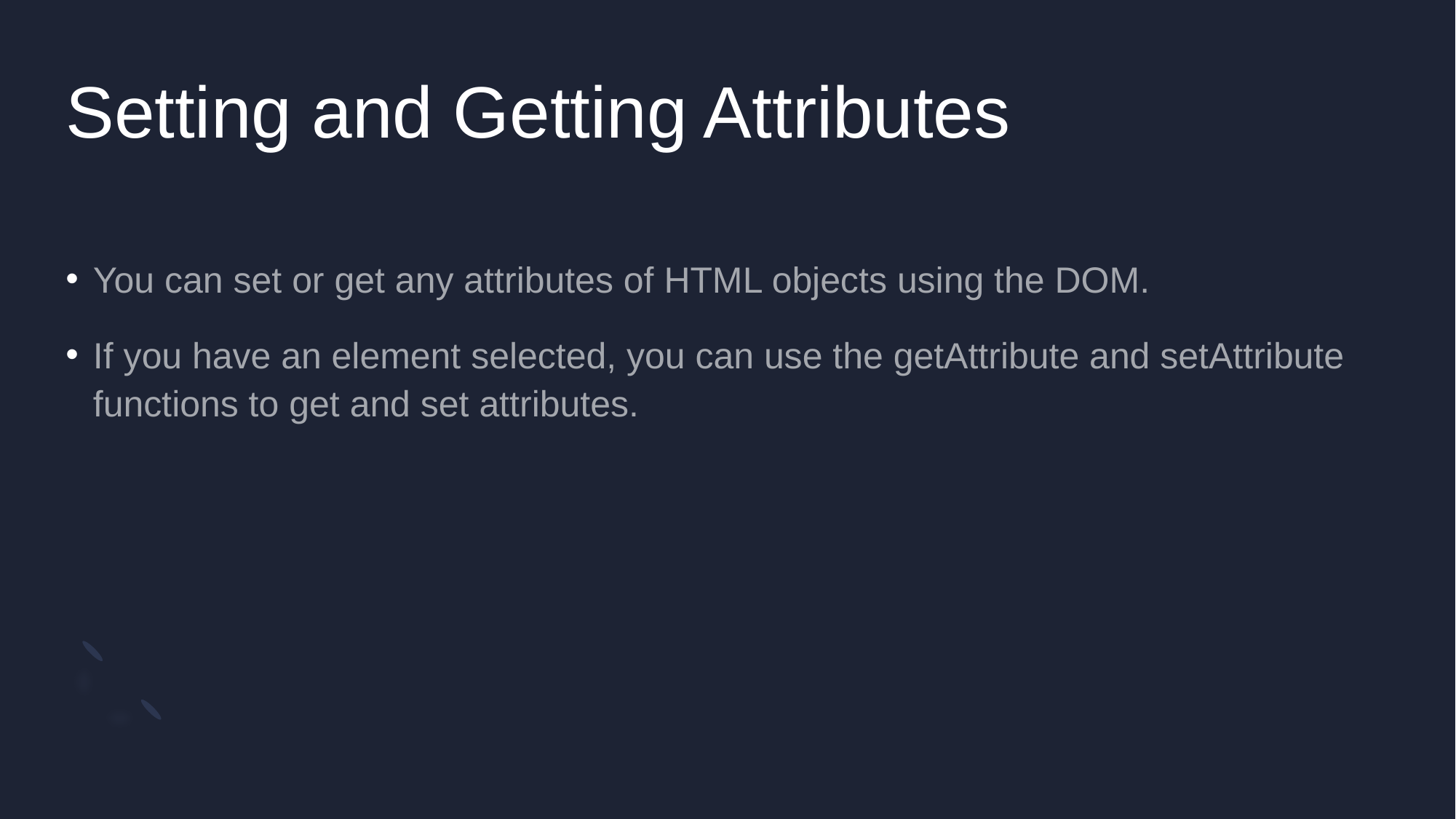

# Setting and Getting Attributes
You can set or get any attributes of HTML objects using the DOM.
If you have an element selected, you can use the getAttribute and setAttribute functions to get and set attributes.